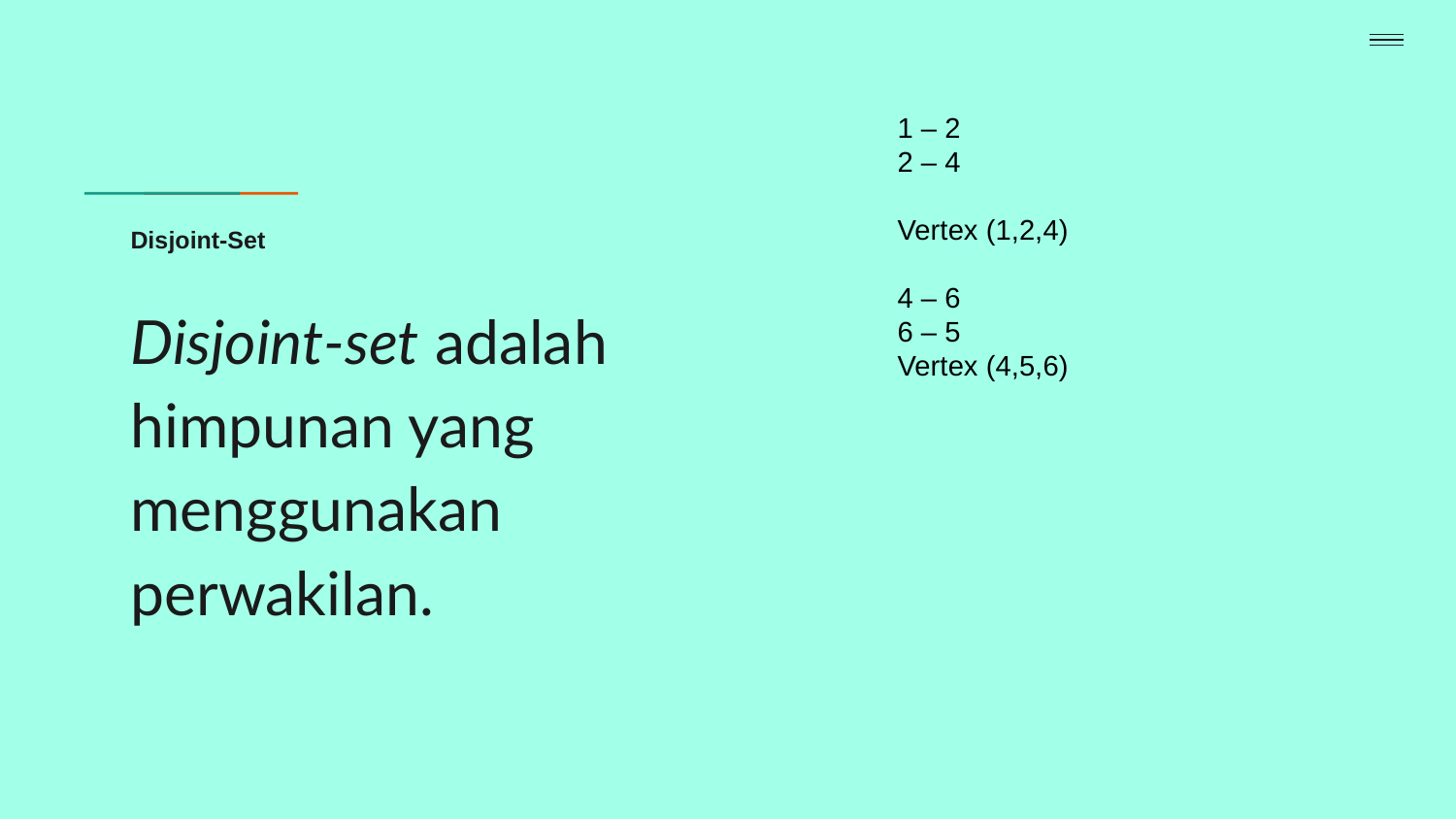

1 – 2
2 – 4

Vertex (1,2,4)

4 – 6
6 – 5
Vertex (4,5,6)
# Disjoint-Set
Disjoint-set adalah himpunan yang menggunakan perwakilan.